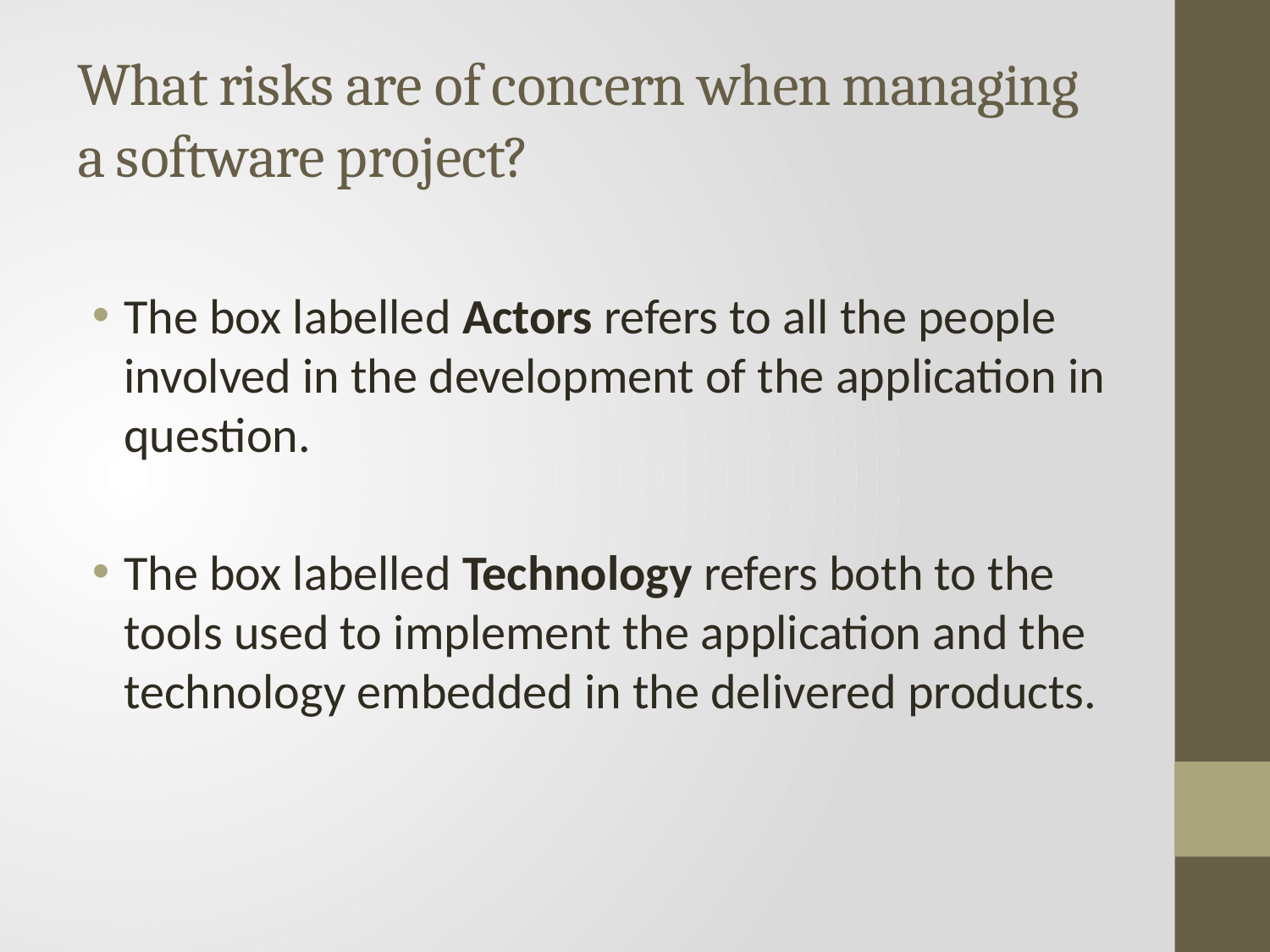

# What risks are of concern when managing a software project?

The box labelled Actors refers to all the people involved in the development of the application in question.

The box labelled Technology refers both to the tools used to implement the application and the technology embedded in the delivered products.